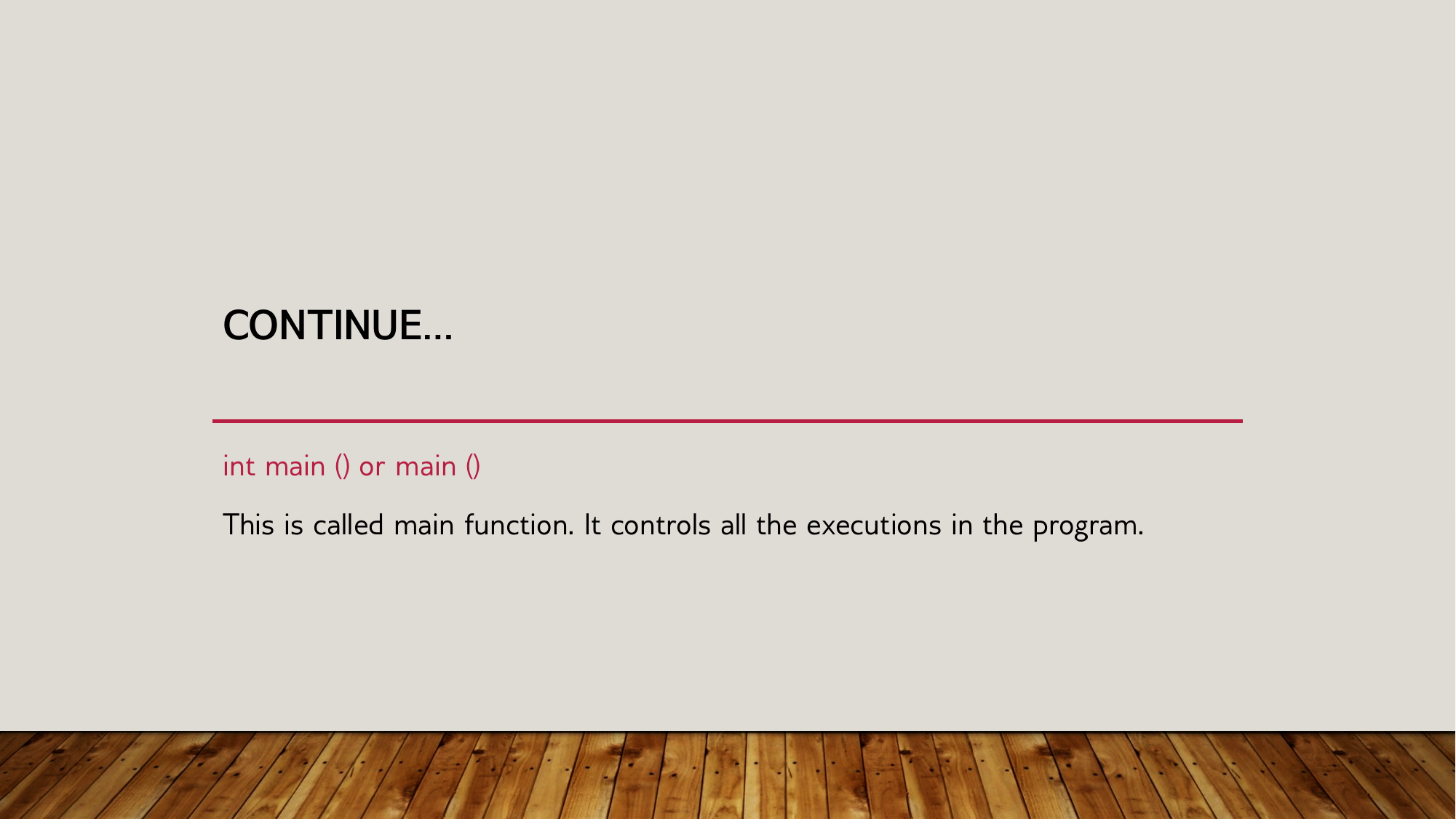

# Continue…
int main () or main ()
This is called main function. It controls all the executions in the program.